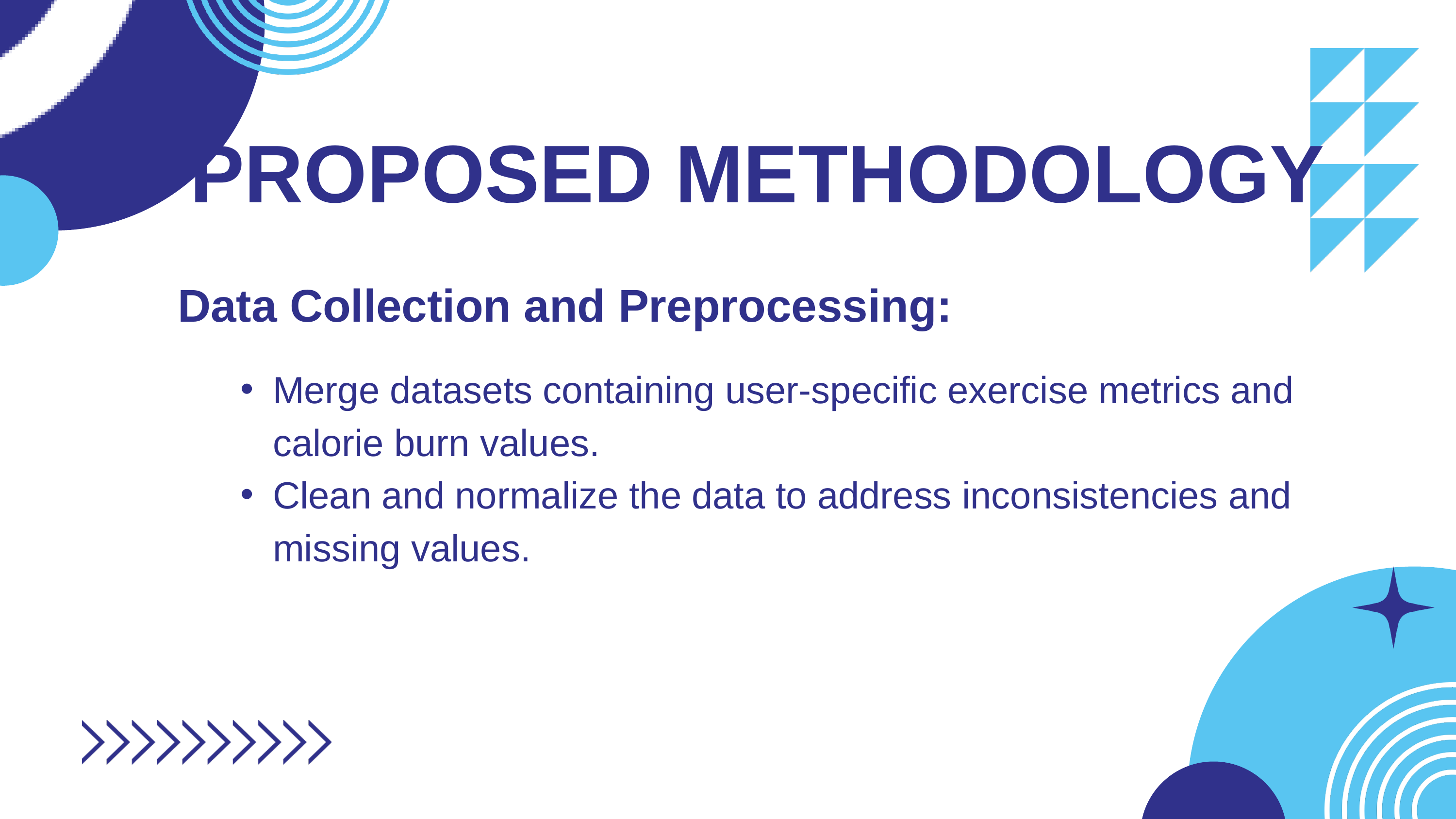

PROPOSED METHODOLOGY

Data Collection and Preprocessing:

Merge datasets containing user-specific exercise metrics and calorie burn values.
Clean and normalize the data to address inconsistencies and missing values.